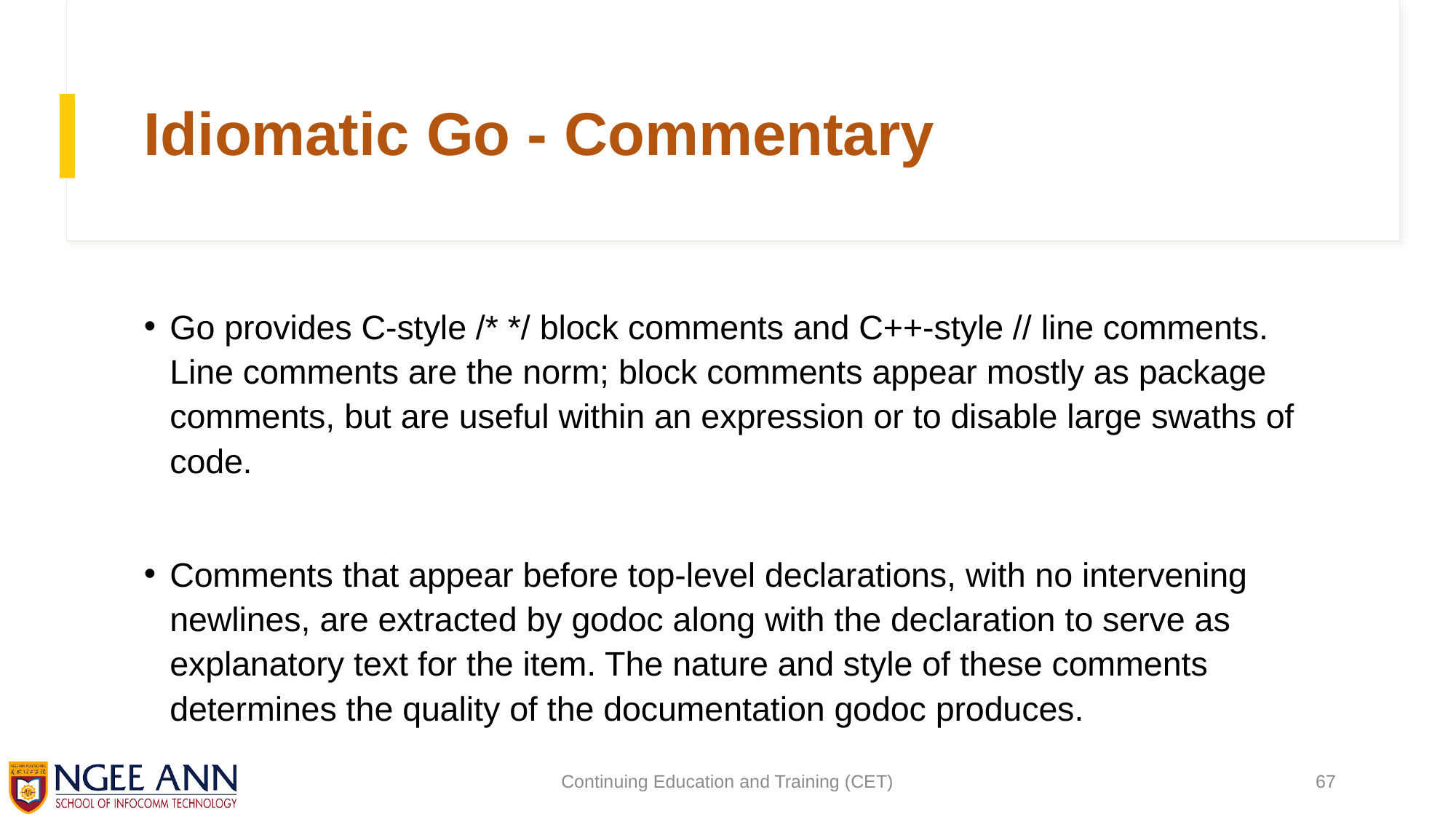

# Idiomatic Go - Commentary
Go provides C-style /* */ block comments and C++-style // line comments. Line comments are the norm; block comments appear mostly as package comments, but are useful within an expression or to disable large swaths of code.

Comments that appear before top-level declarations, with no intervening newlines, are extracted by godoc along with the declaration to serve as explanatory text for the item. The nature and style of these comments determines the quality of the documentation godoc produces.

Continuing Education and Training (CET)
67